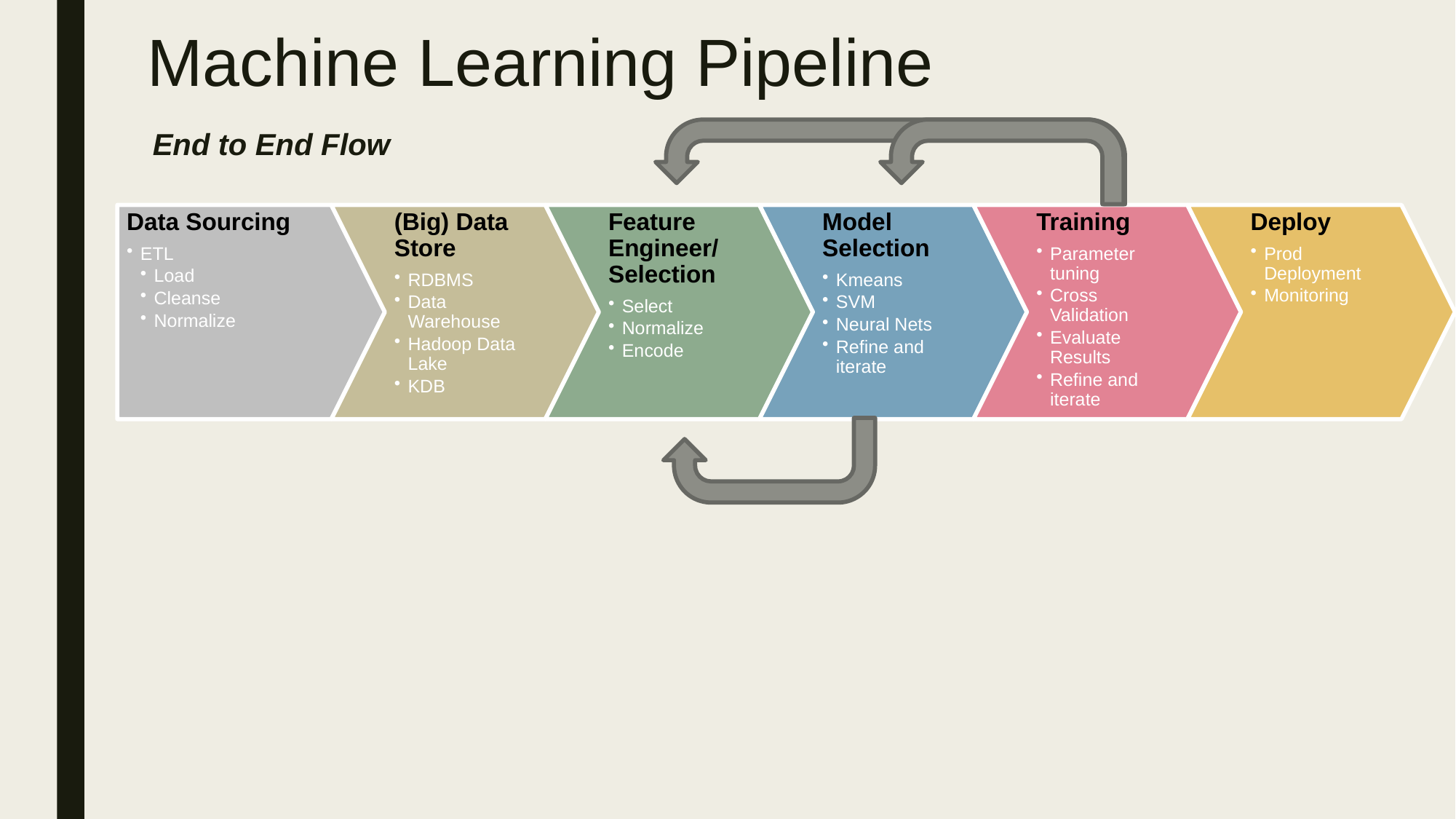

# Machine Learning Pipeline
Data Sourcing
ETL
Load
Cleanse
Normalize
(Big) Data Store
RDBMS
Data Warehouse
Hadoop Data Lake
KDB
Feature Engineer/ Selection
Select
Normalize
Encode
Model Selection
Kmeans
SVM
Neural Nets
Refine and iterate
Training
Parameter tuning
Cross Validation
Evaluate Results
Refine and iterate
Deploy
Prod Deployment
Monitoring

End to End Flow